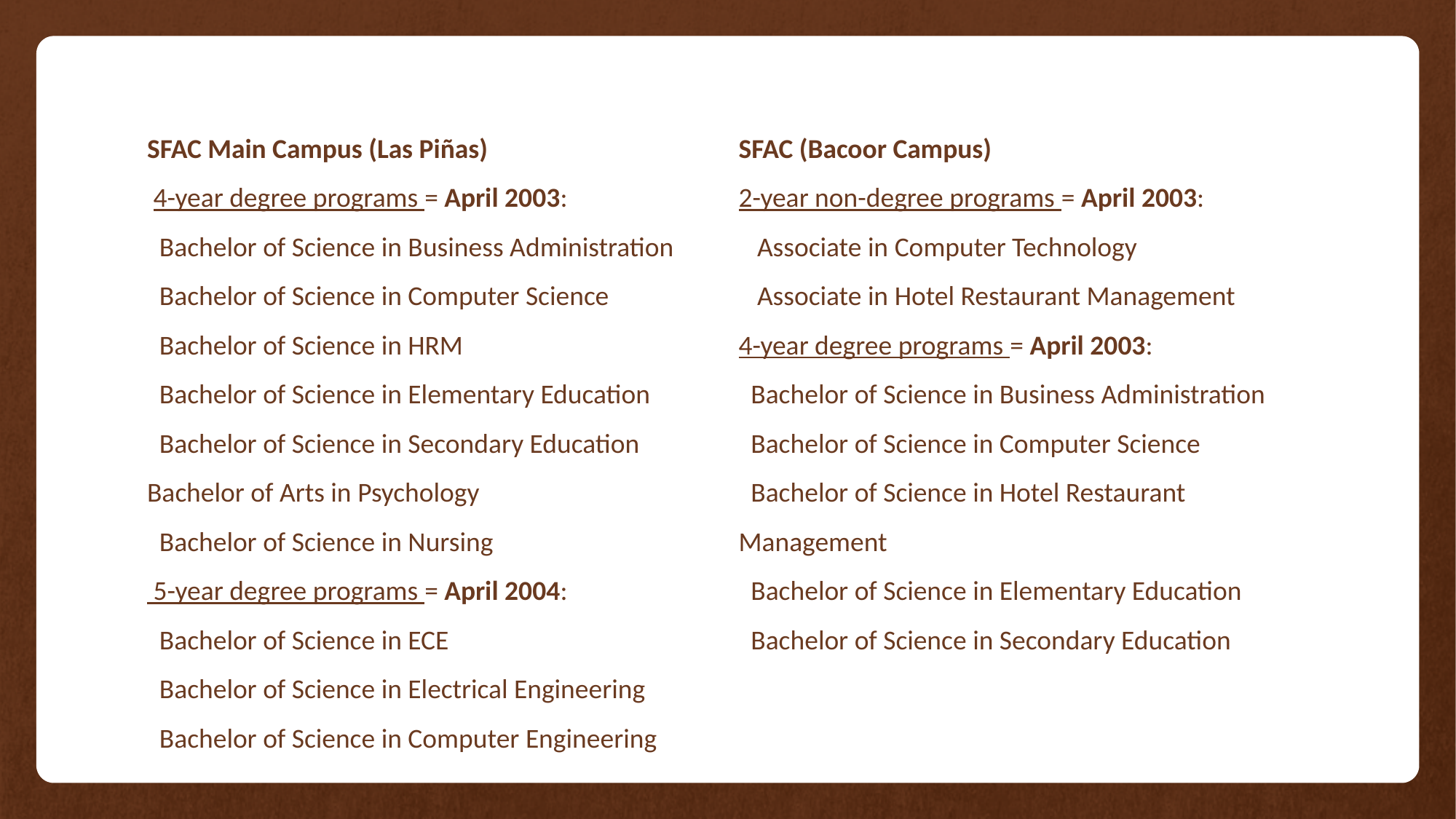

SFAC Main Campus (Las Piñas)
 4-year degree programs = April 2003:
  Bachelor of Science in Business Administration
  Bachelor of Science in Computer Science
  Bachelor of Science in HRM
  Bachelor of Science in Elementary Education
  Bachelor of Science in Secondary Education
Bachelor of Arts in Psychology
  Bachelor of Science in Nursing
 5-year degree programs = April 2004:
  Bachelor of Science in ECE
  Bachelor of Science in Electrical Engineering
  Bachelor of Science in Computer Engineering

SFAC (Bacoor Campus)
2-year non-degree programs = April 2003:
   Associate in Computer Technology
   Associate in Hotel Restaurant Management
4-year degree programs = April 2003:
  Bachelor of Science in Business Administration
  Bachelor of Science in Computer Science
  Bachelor of Science in Hotel Restaurant Management
  Bachelor of Science in Elementary Education
  Bachelor of Science in Secondary Education